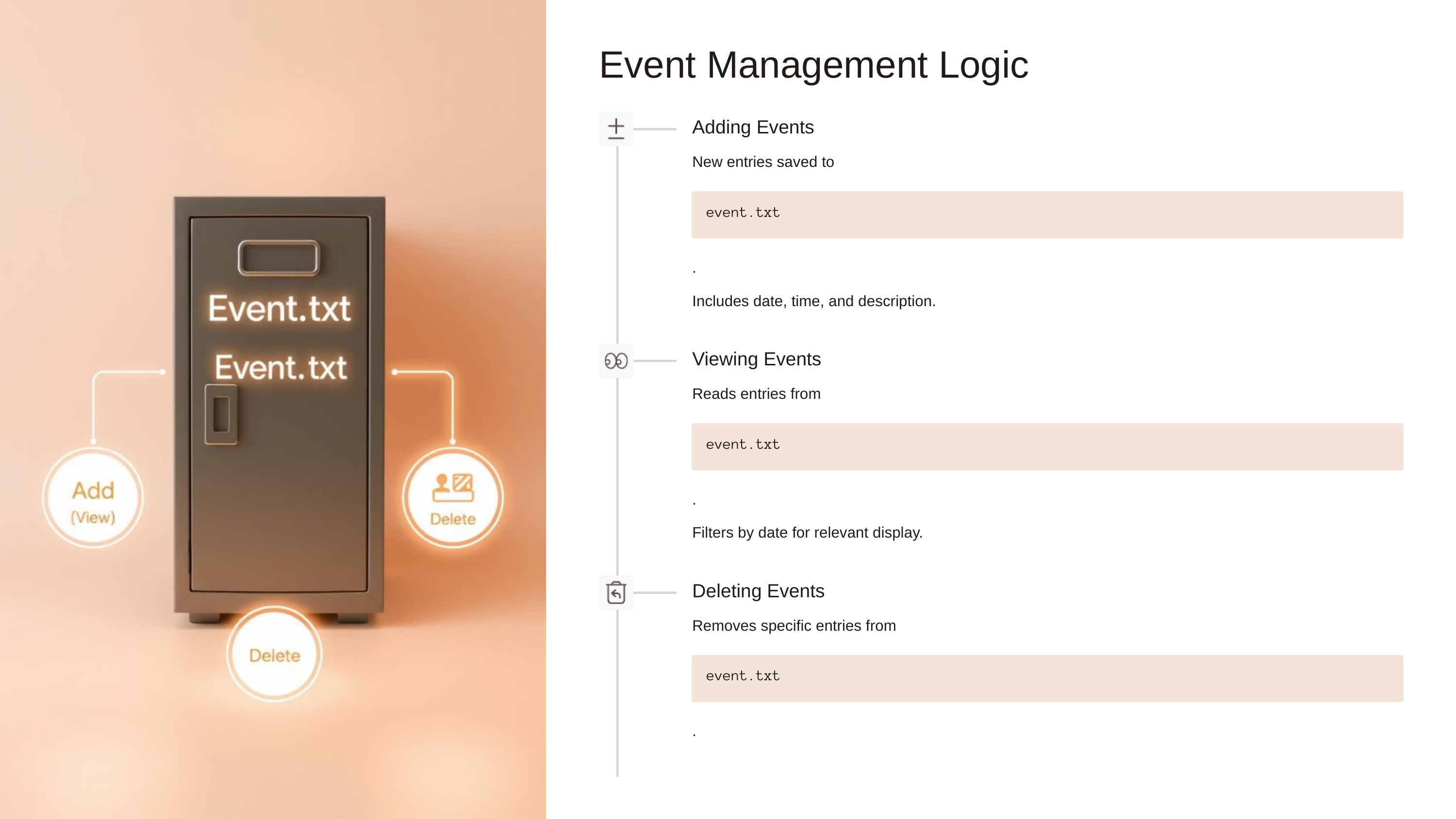

Event Management Logic

Adding Events

New entries saved to

event.txt
.
Includes date, time, and description.

Viewing Events

Reads entries from

event.txt
.
Filters by date for relevant display.

Deleting Events

Removes specific entries from

event.txt
.